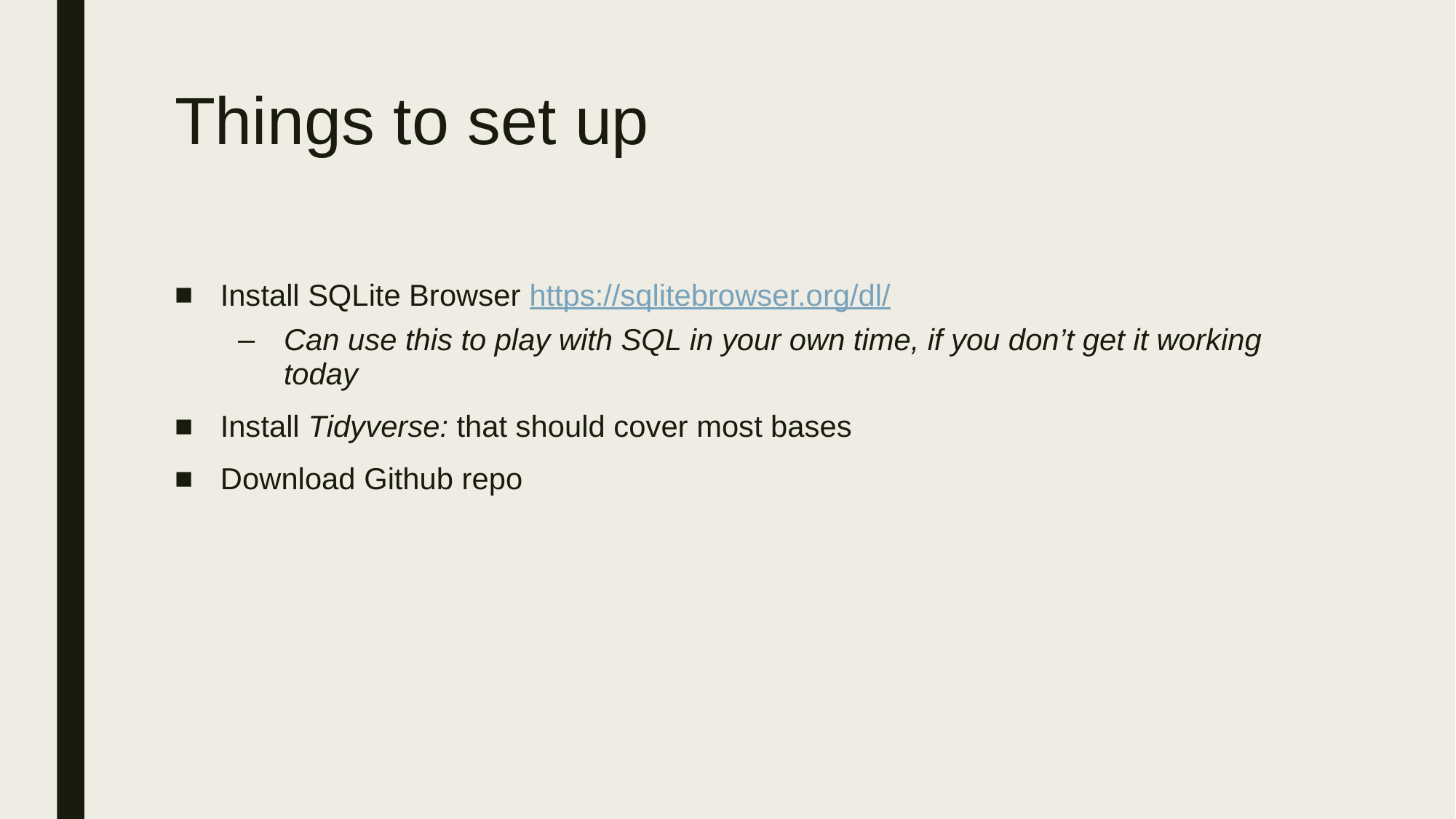

# Things to set up
Install SQLite Browser https://sqlitebrowser.org/dl/
Can use this to play with SQL in your own time, if you don’t get it working today
Install Tidyverse: that should cover most bases
Download Github repo